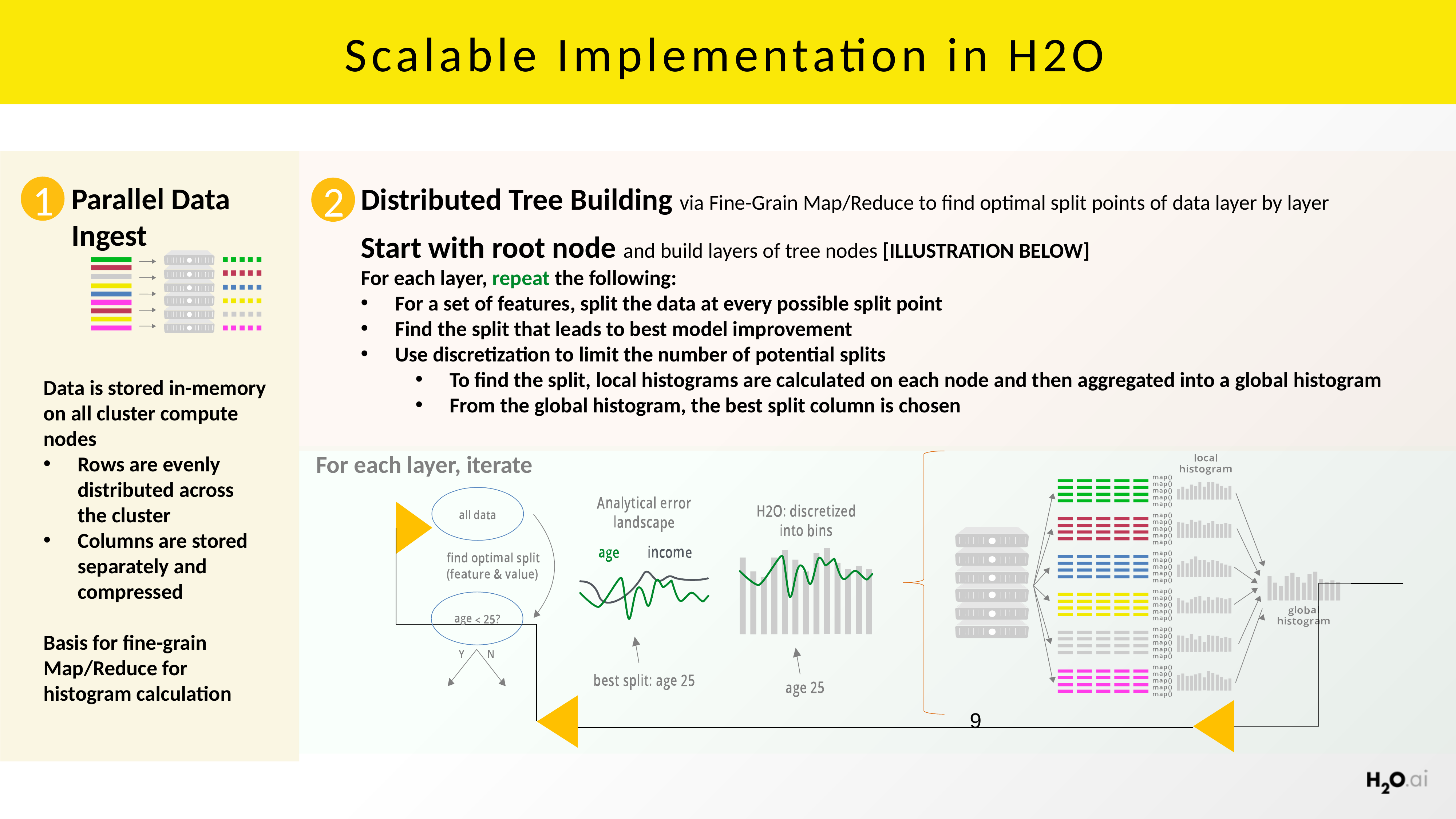

# Scalable Implementation in H2O

1
Parallel Data Ingest
Distributed Tree Building via Fine-Grain Map/Reduce to find optimal split points of data layer by layer
2
Start with root node and build layers of tree nodes [ILLUSTRATION BELOW]
For each layer, repeat the following:
For a set of features, split the data at every possible split point
Find the split that leads to best model improvement
Use discretization to limit the number of potential splits
To find the split, local histograms are calculated on each node and then aggregated into a global histogram
From the global histogram, the best split column is chosen

Data is stored in-memory on all cluster compute nodes
Rows are evenly distributed across the cluster
Columns are stored separately and compressed

Basis for fine-grain Map/Reduce for histogram calculation

For each layer, iterate

9